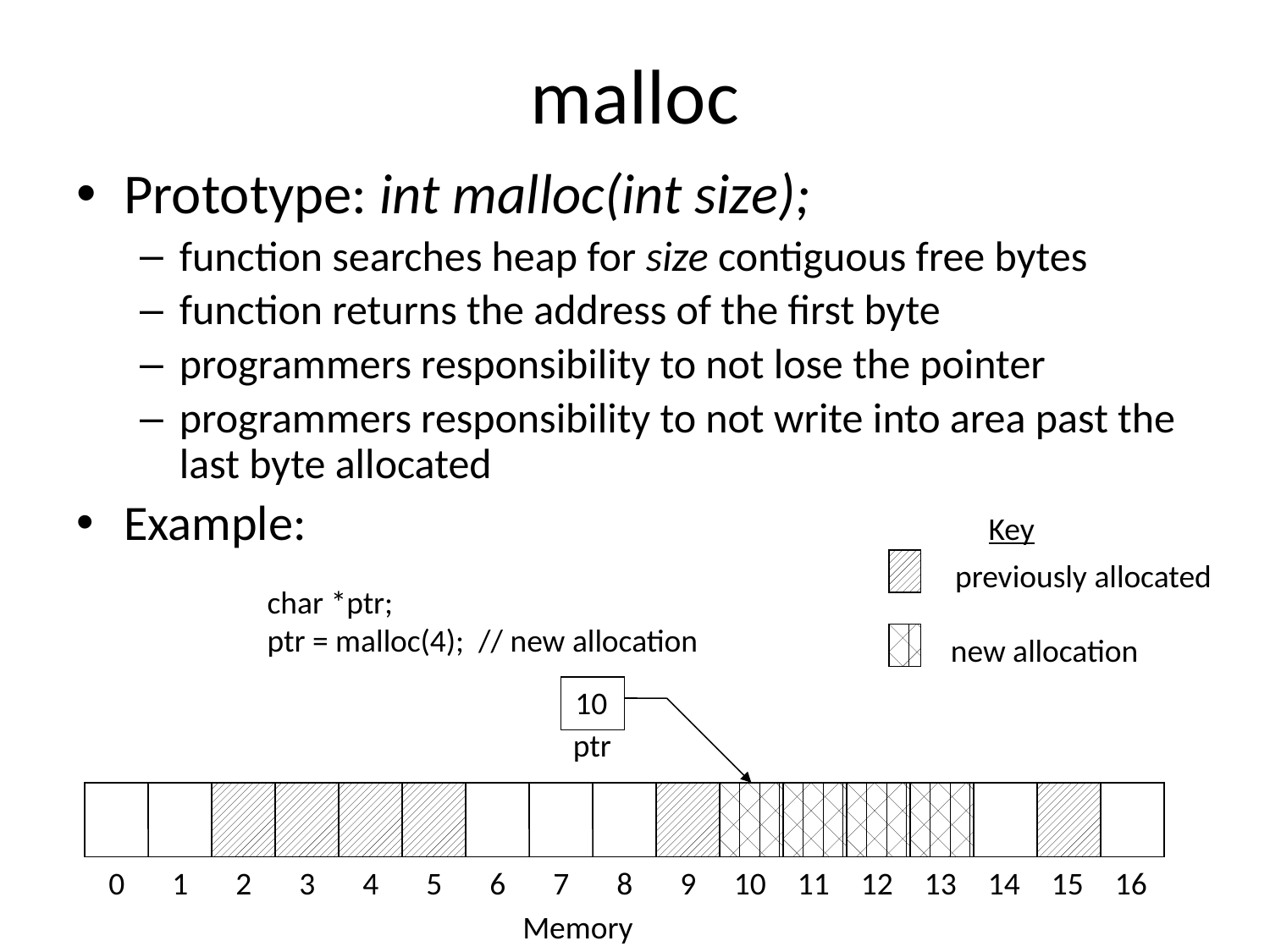

# malloc
Prototype: int malloc(int size);
function searches heap for size contiguous free bytes
function returns the address of the first byte
programmers responsibility to not lose the pointer
programmers responsibility to not write into area past the last byte allocated
Example:
Key

previously allocated
char *ptr;
ptr = malloc(4);  // new allocation

new allocation

10

ptr

0
1
2
3
4
5
6
7
8
9
10
11
12
13
14
15
16
Memory